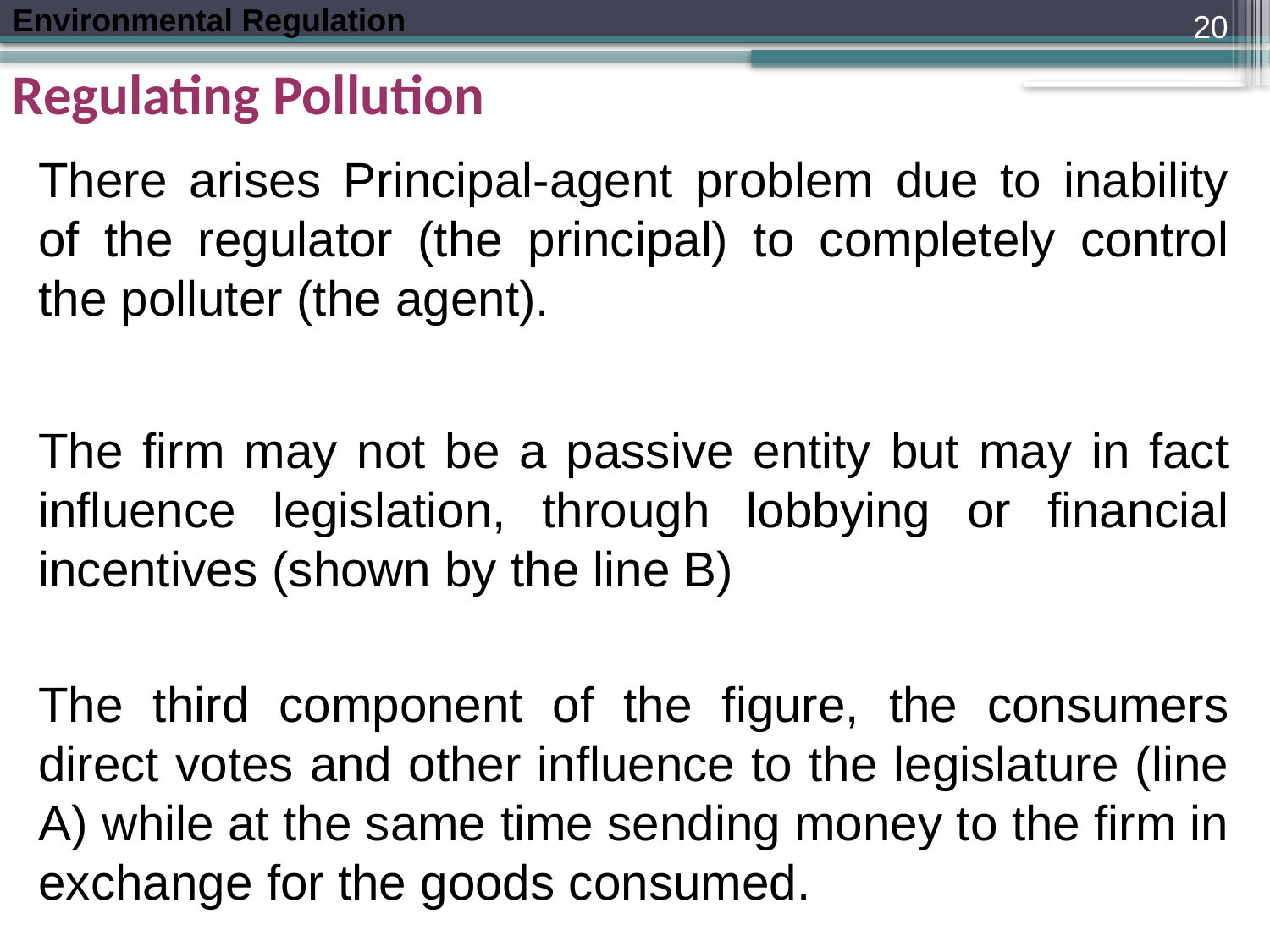

20
Regulating Pollution
There arises Principal-agent problem due to inability of the regulator (the principal) to completely control the polluter (the agent).

The firm may not be a passive entity but may in fact influence legislation, through lobbying or financial incentives (shown by the line B)

The third component of the figure, the consumers direct votes and other influence to the legislature (line A) while at the same time sending money to the firm in exchange for the goods consumed.